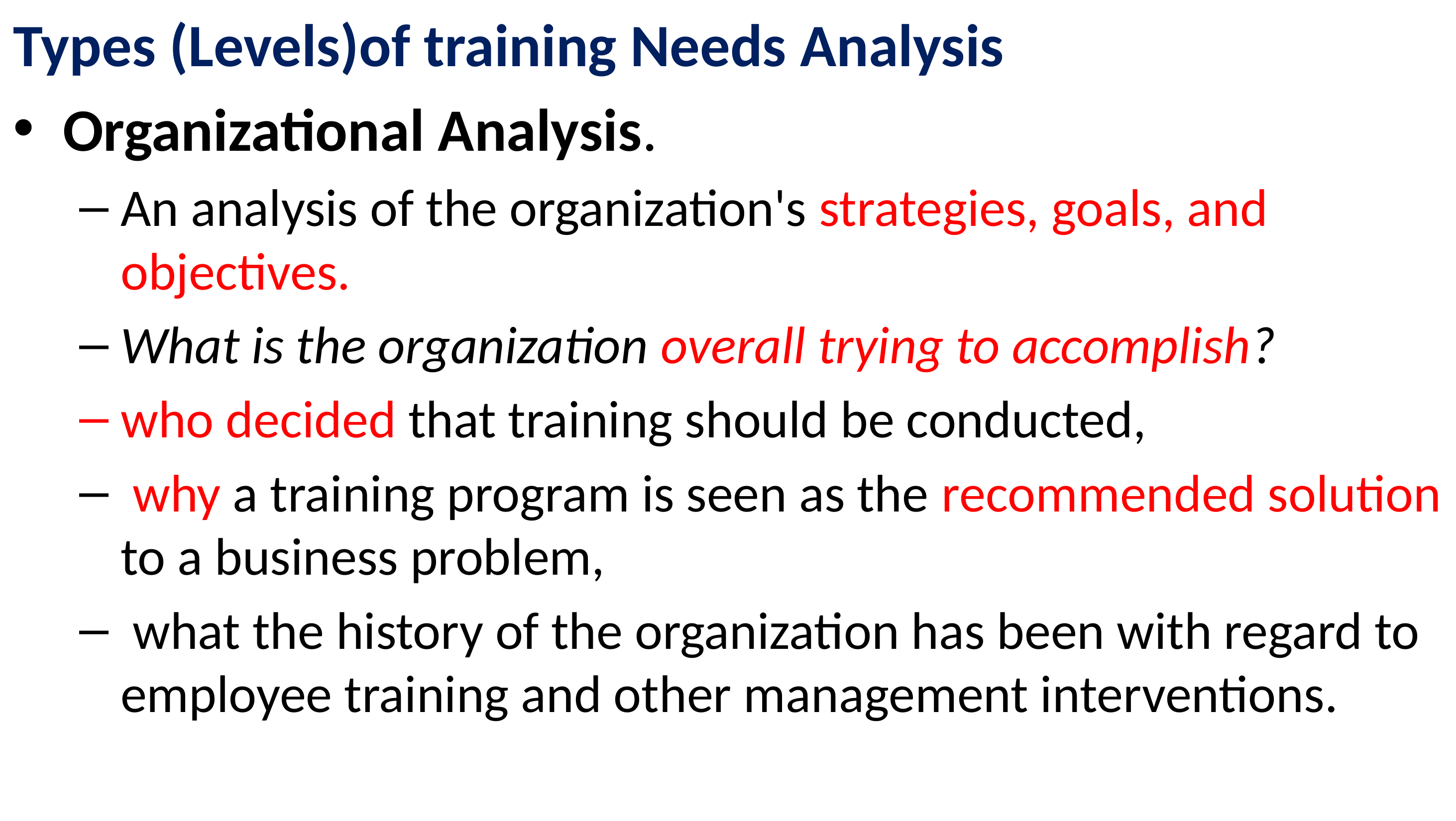

Types (Levels)of training Needs Analysis
Organizational Analysis.
An analysis of the organization's strategies, goals, and objectives.
What is the organization overall trying to accomplish?
who decided that training should be conducted,
 why a training program is seen as the recommended solution to a business problem,
 what the history of the organization has been with regard to employee training and other management interventions.